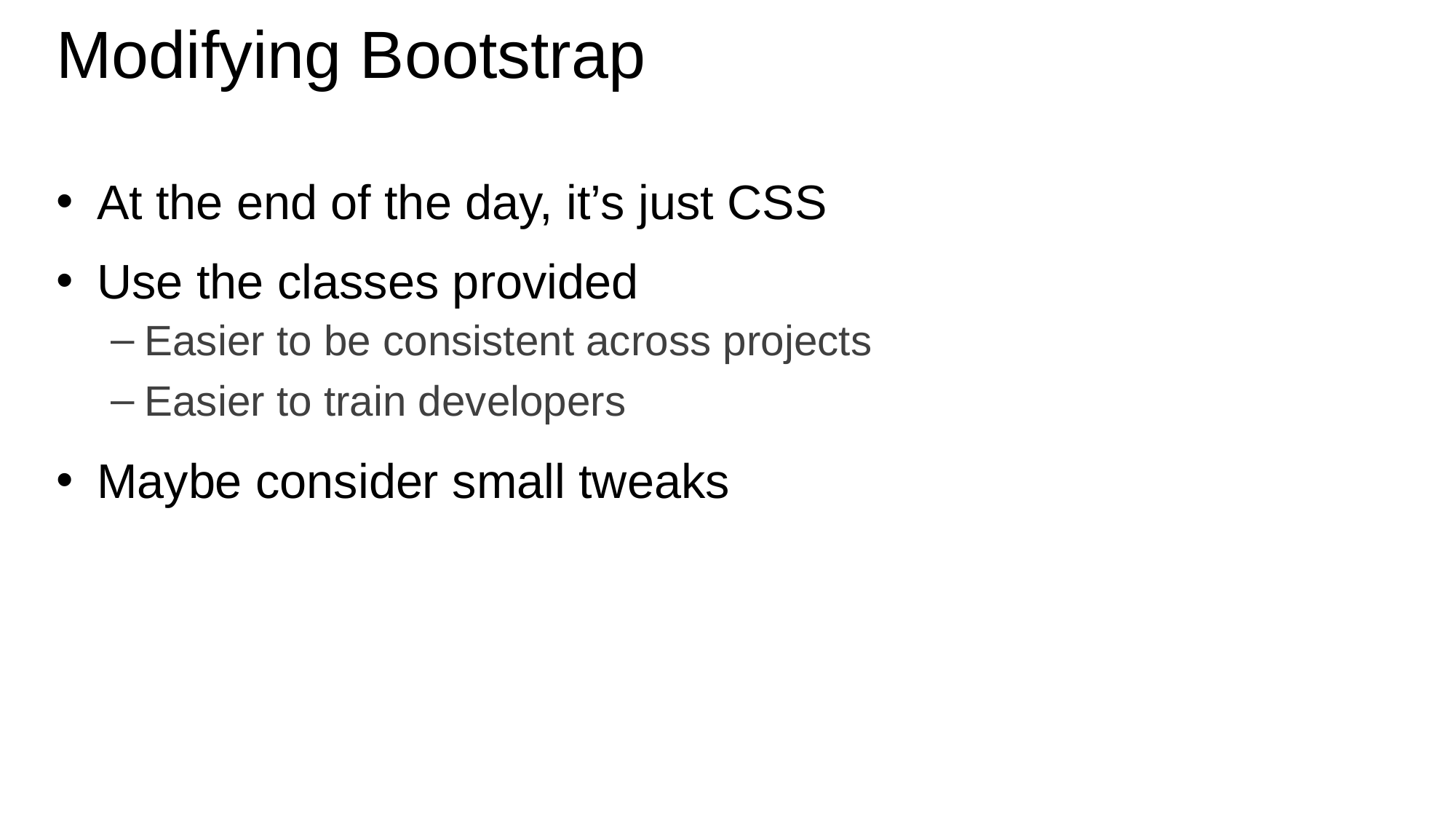

# Modifying Bootstrap
At the end of the day, it’s just CSS
Use the classes provided
Easier to be consistent across projects
Easier to train developers
Maybe consider small tweaks